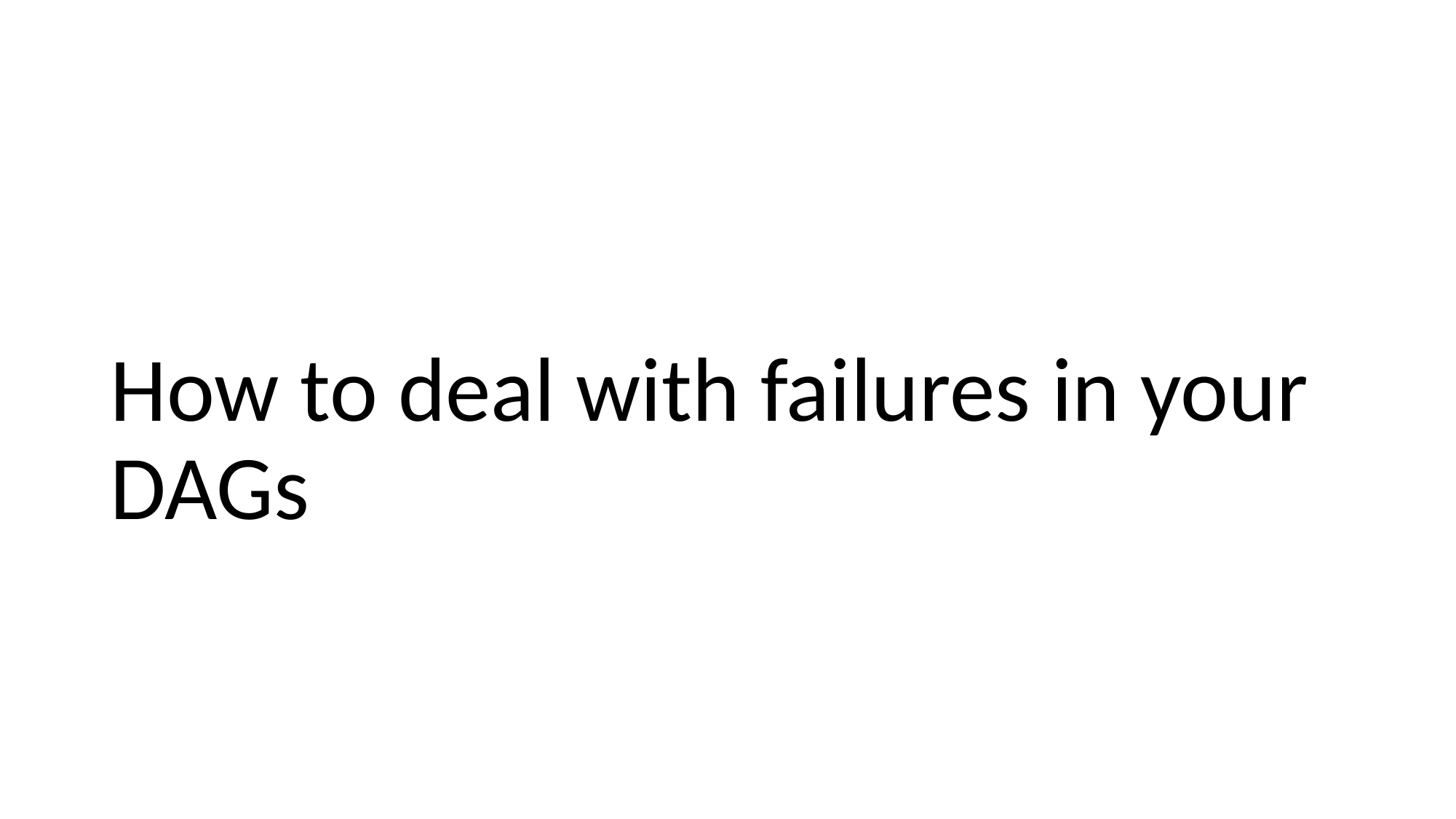

# How to deal with failures in your DAGs